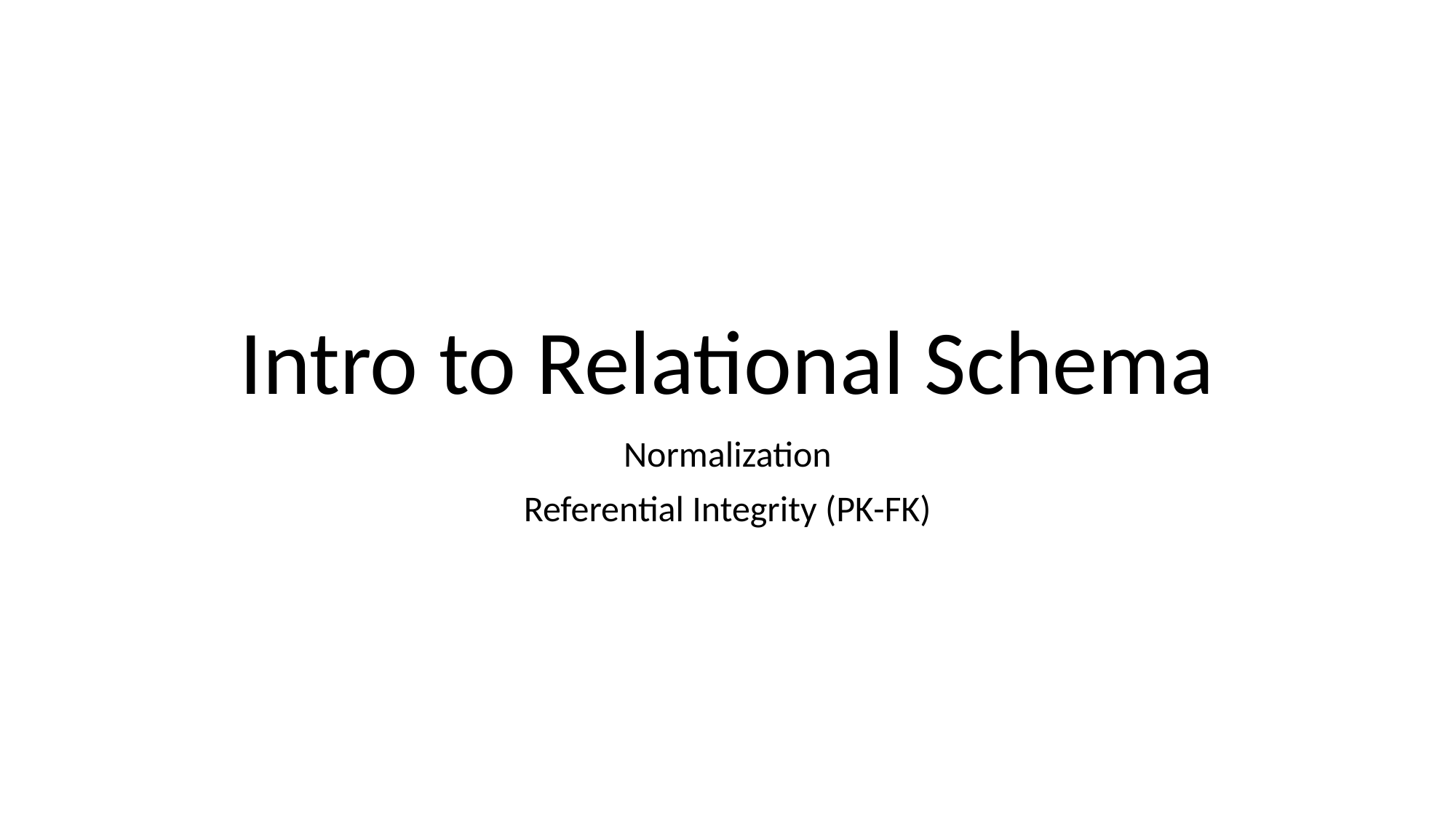

# Intro to Relational Schema
Normalization
Referential Integrity (PK-FK)